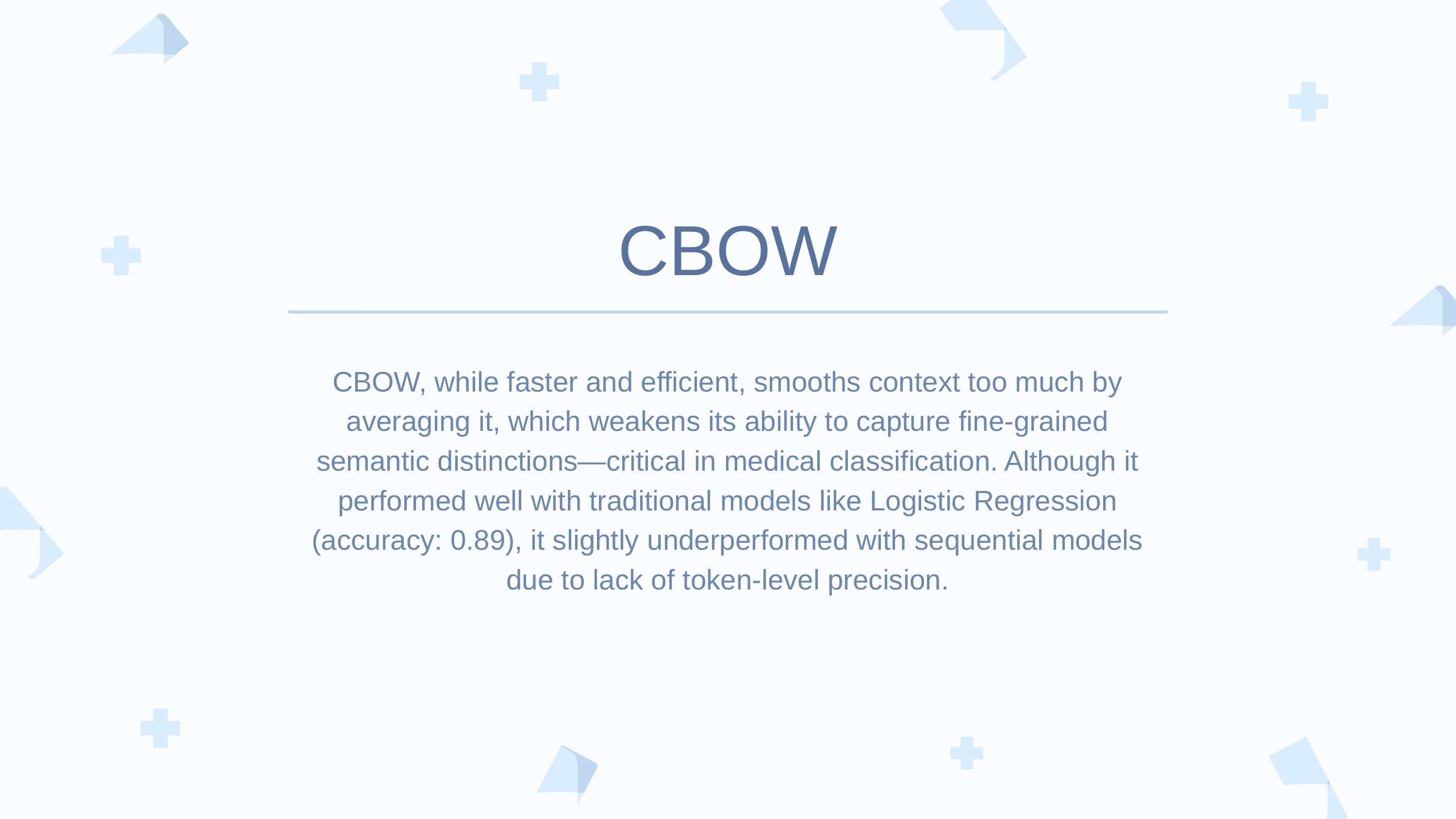

CBOW

CBOW, while faster and efficient, smooths context too much by averaging it, which weakens its ability to capture fine-grained semantic distinctions—critical in medical classification. Although it performed well with traditional models like Logistic Regression (accuracy: 0.89), it slightly underperformed with sequential models due to lack of token-level precision.